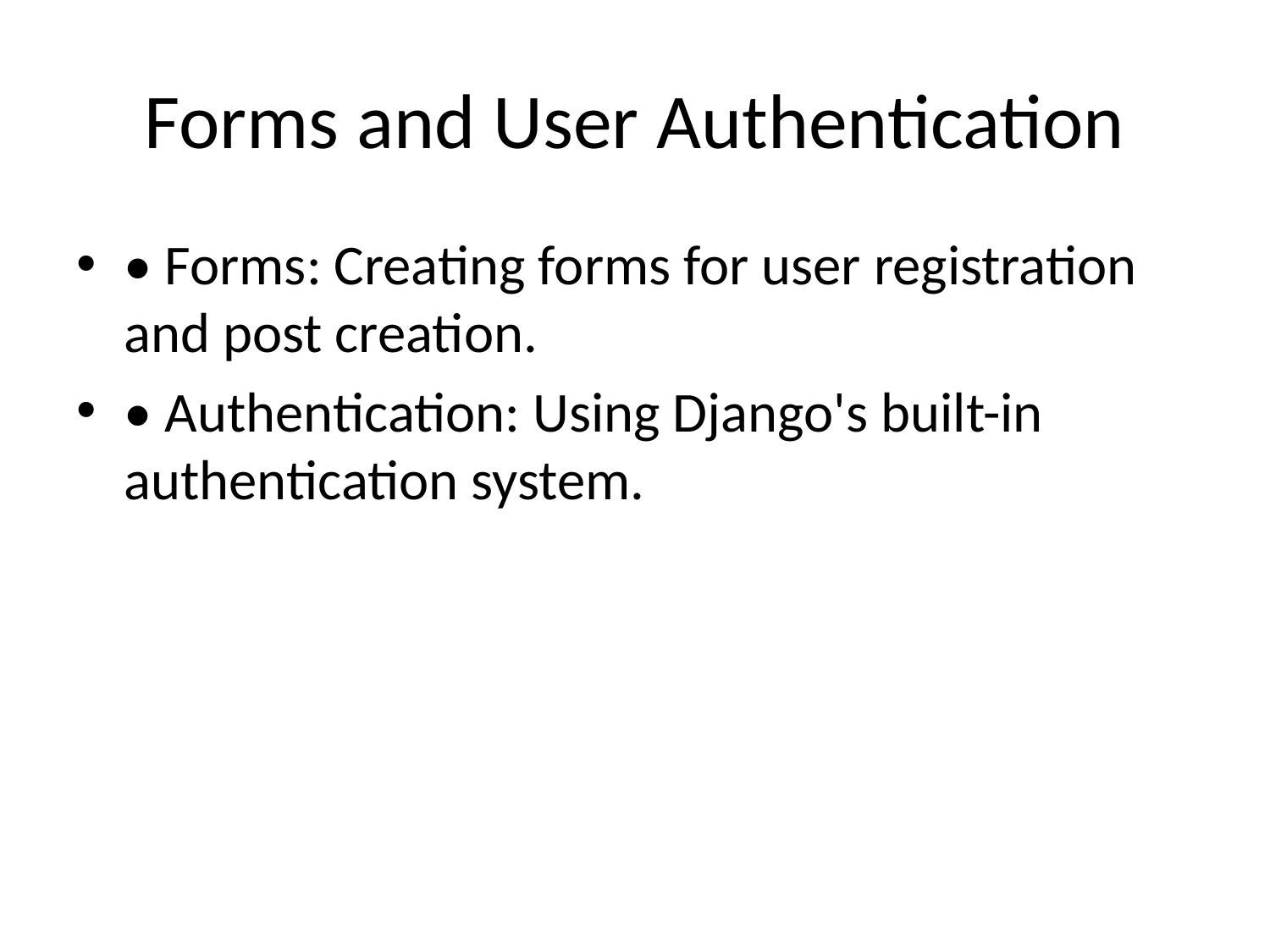

# Forms and User Authentication
• Forms: Creating forms for user registration and post creation.
• Authentication: Using Django's built-in authentication system.